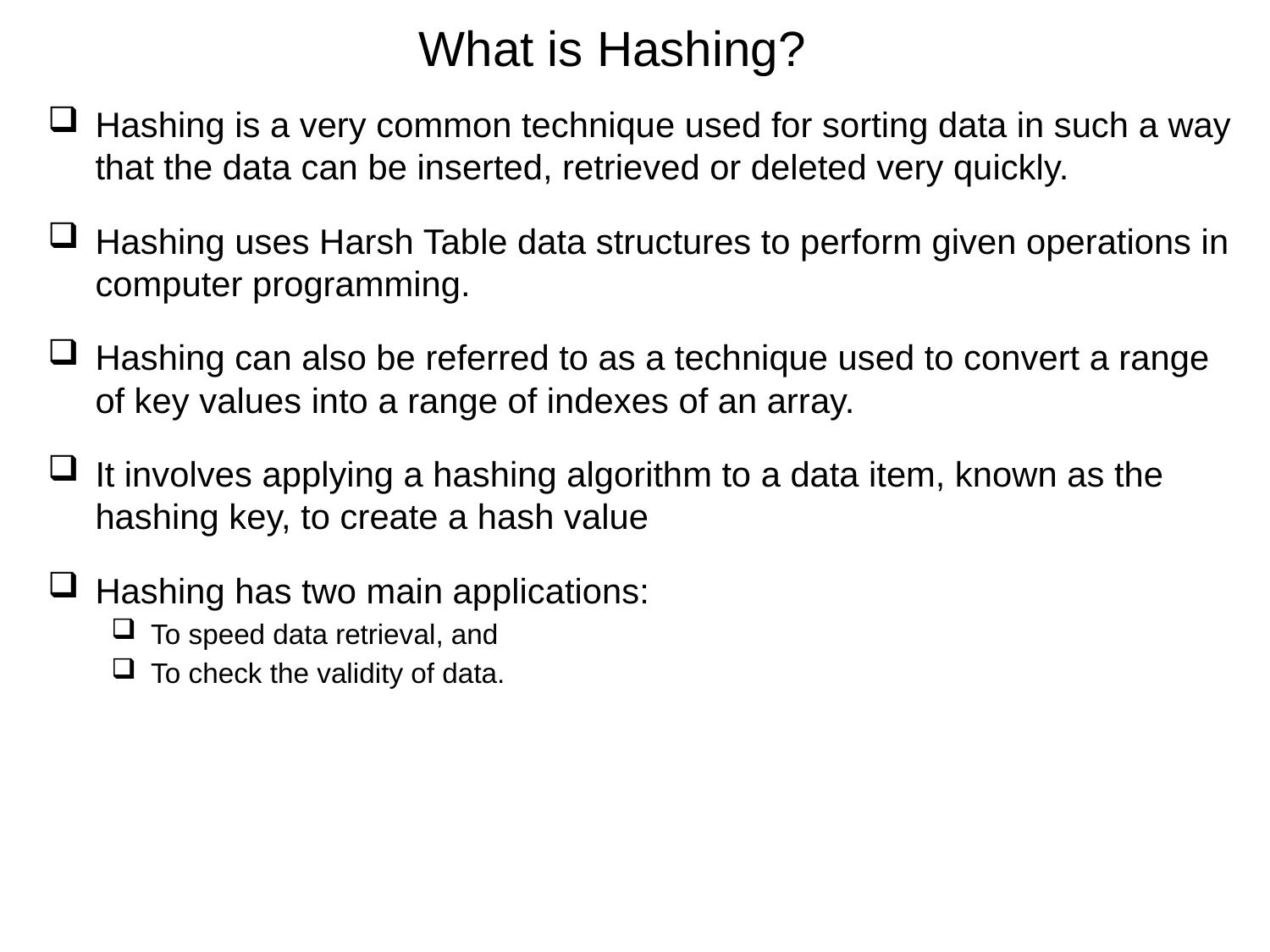

# What is Hashing?
Hashing is a very common technique used for sorting data in such a way that the data can be inserted, retrieved or deleted very quickly.

Hashing uses Harsh Table data structures to perform given operations in computer programming.

Hashing can also be referred to as a technique used to convert a range of key values into a range of indexes of an array.

It involves applying a hashing algorithm to a data item, known as the hashing key, to create a hash value

Hashing has two main applications:
To speed data retrieval, and
To check the validity of data.